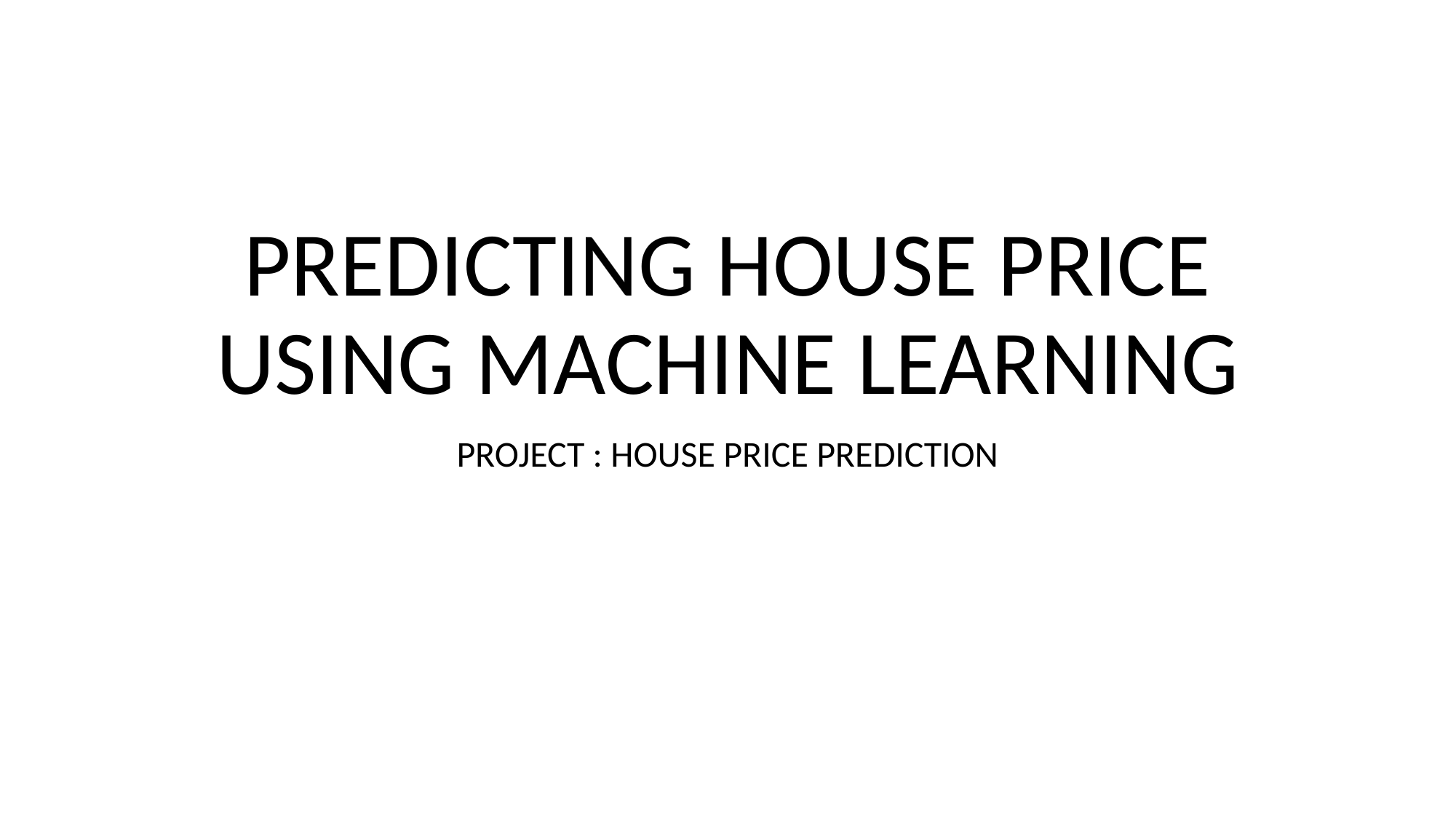

# PREDICTING HOUSE PRICE USING MACHINE LEARNING
PROJECT : HOUSE PRICE PREDICTION